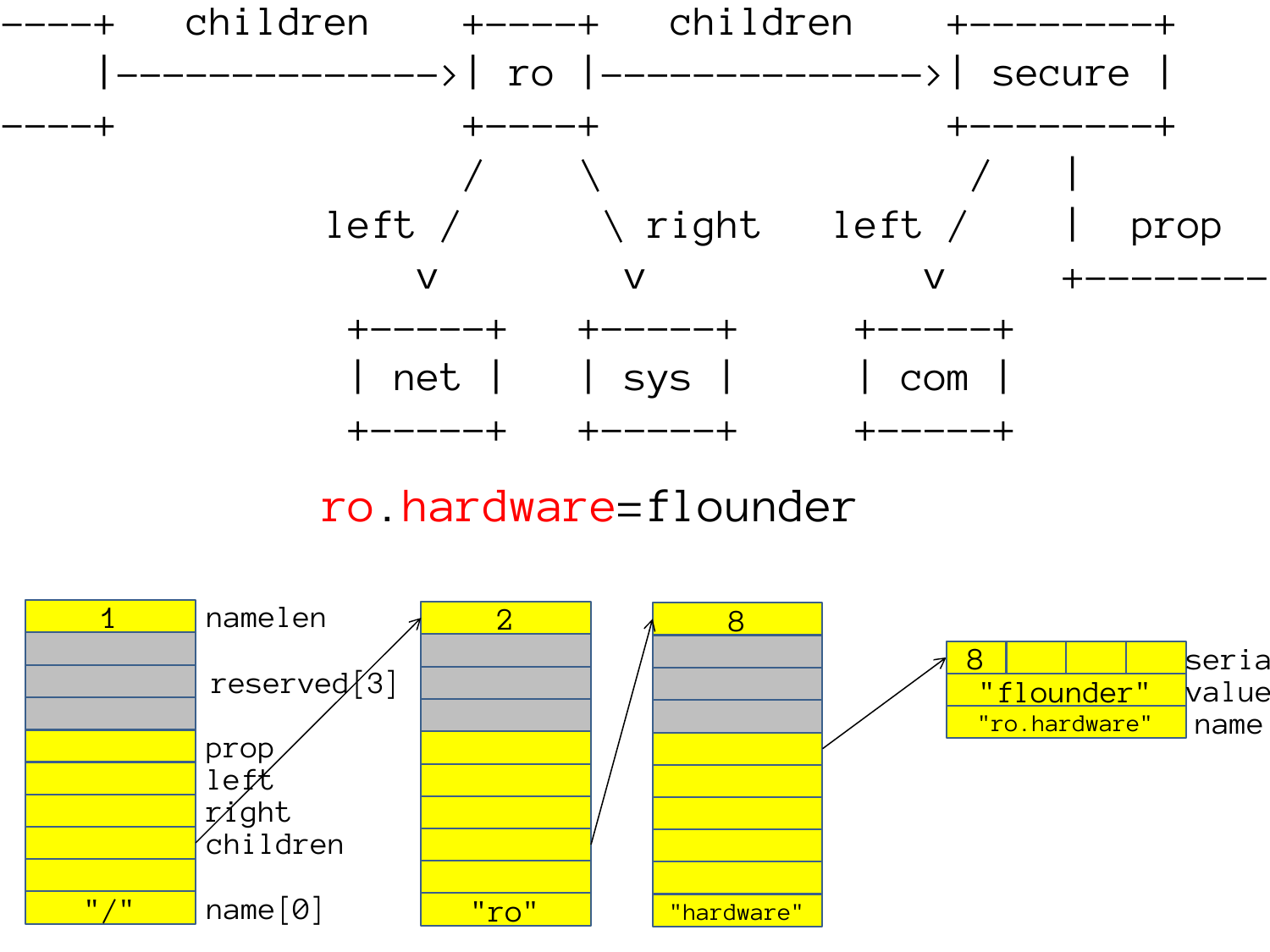

* +-----+   children    +----+   children    +--------+
 * |     |-------------->| ro |-------------->| secure |
 * +-----+               +----+               +--------+
 *                       /    \                /   |
 *                 left /      \ right   left /    |  prop   +===========+
 *                     v        v            v     +-------->| ro.secure |
 *                  +-----+   +-----+     +-----+            +-----------+
 *                  | net |   | sys |     | com |            |     1     |
 *                  +-----+   +-----+     +-----+            +===========+
ro.hardware=flounder
namelen
1
2
8
serial

8

reserved[3]
value

"flounder"
name[0]

"ro.hardware"
prop

left

right

children

name[0]
"/"
"ro"
"hardware"